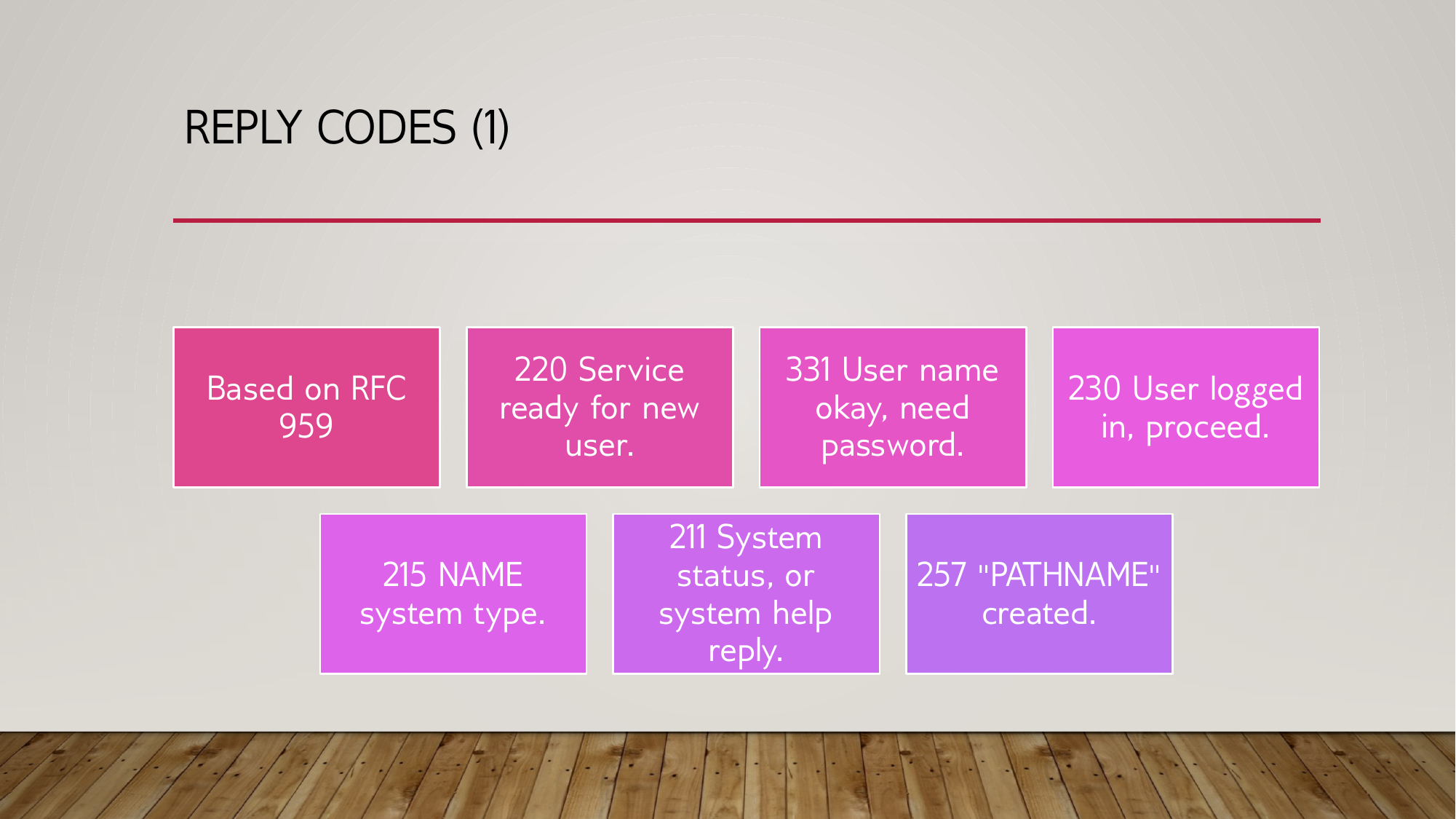

# Reply Codes (1)
Based on RFC 959
220 Service ready for new user.
331 User name okay, need password.
230 User logged in, proceed.
215 NAME system type.
211 System status, or system help reply.
257 "PATHNAME" created.